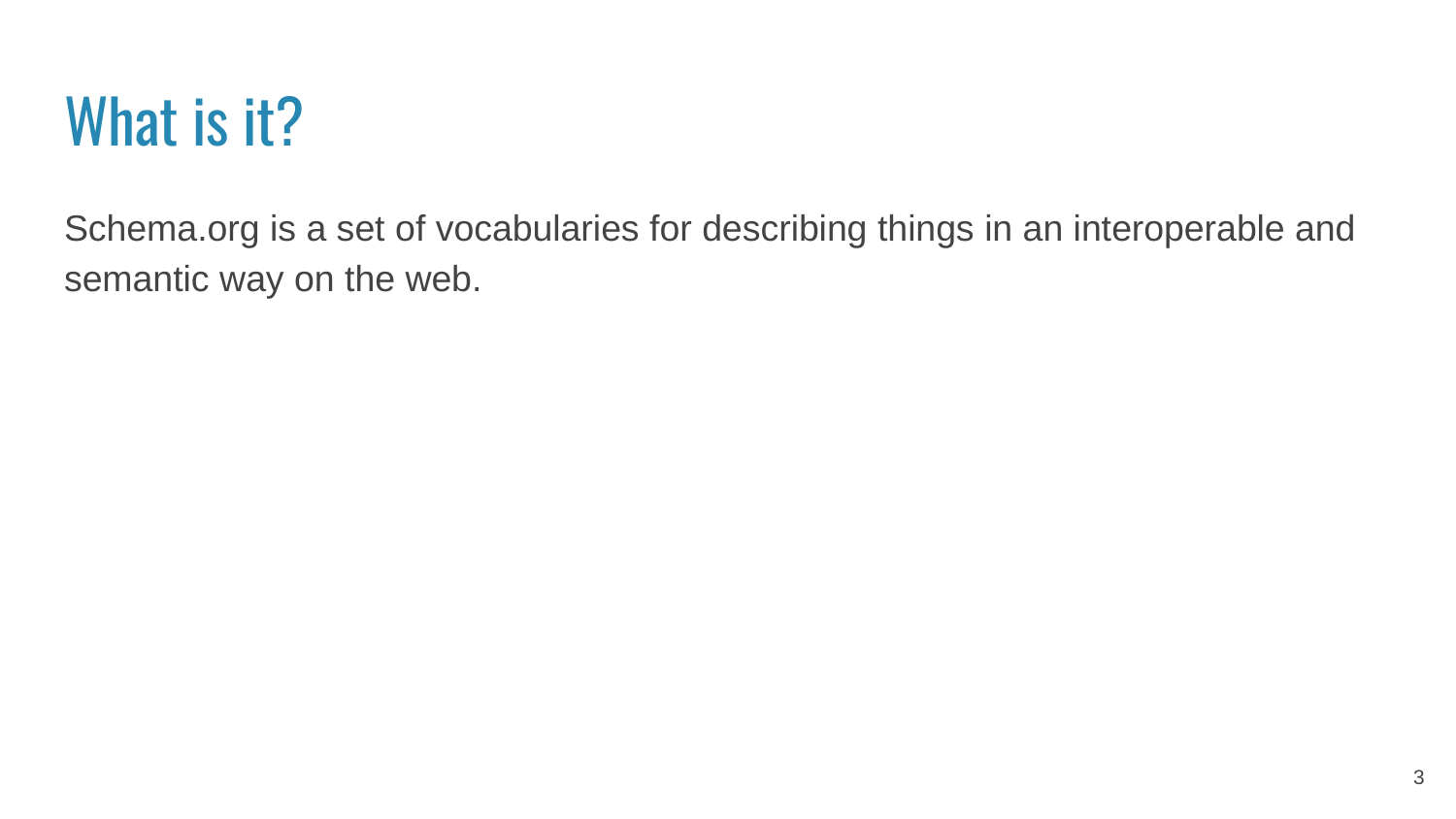

# What is it?
Schema.org is a set of vocabularies for describing things in an interoperable and semantic way on the web.
3